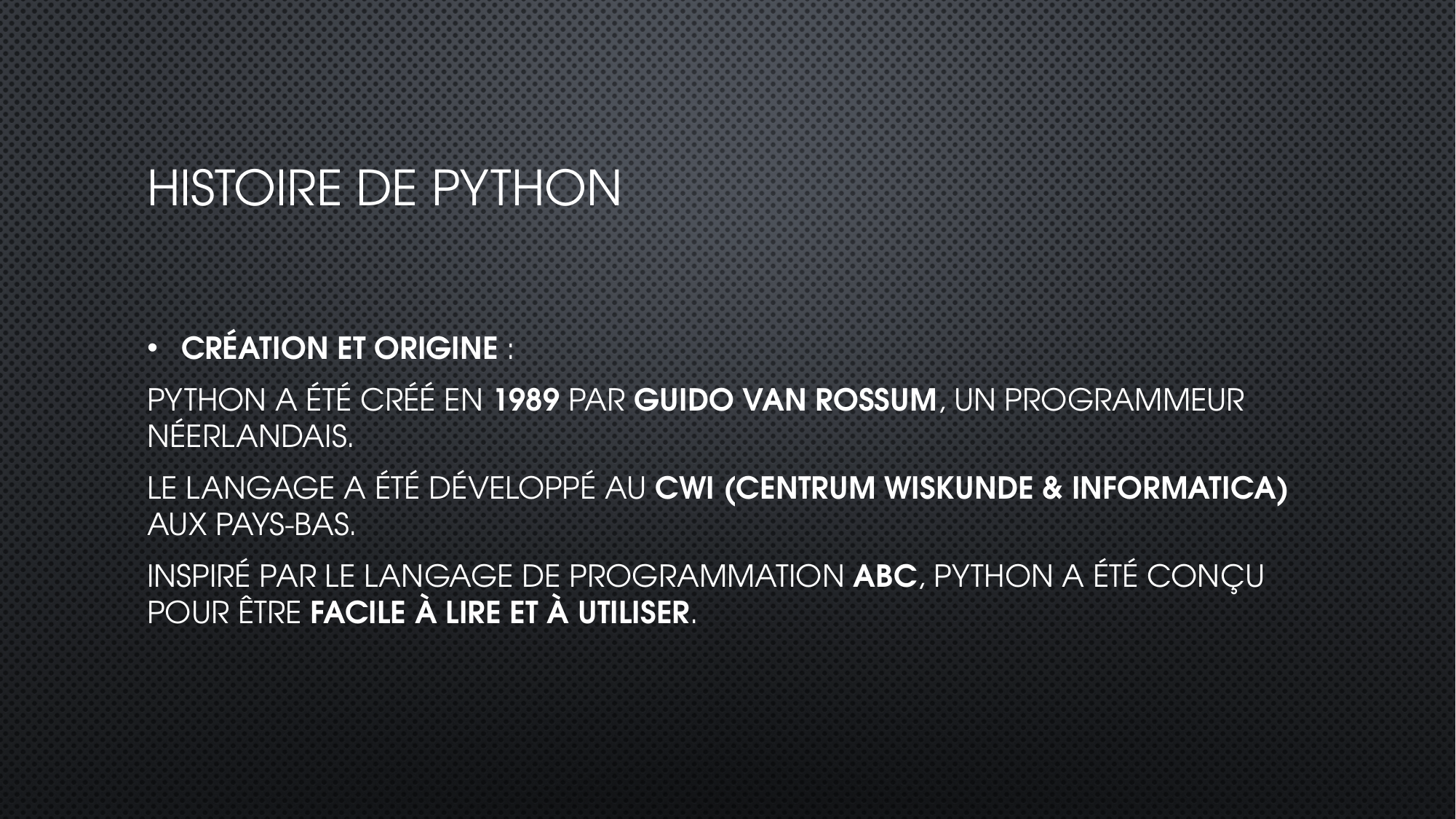

# Histoire de python
Création et origine :
Python a été créé en 1989 par Guido van Rossum, un programmeur néerlandais.
Le langage a été développé au CWI (Centrum Wiskunde & Informatica) aux Pays-Bas.
Inspiré par le langage de programmation ABC, Python a été conçu pour être facile à lire et à utiliser.